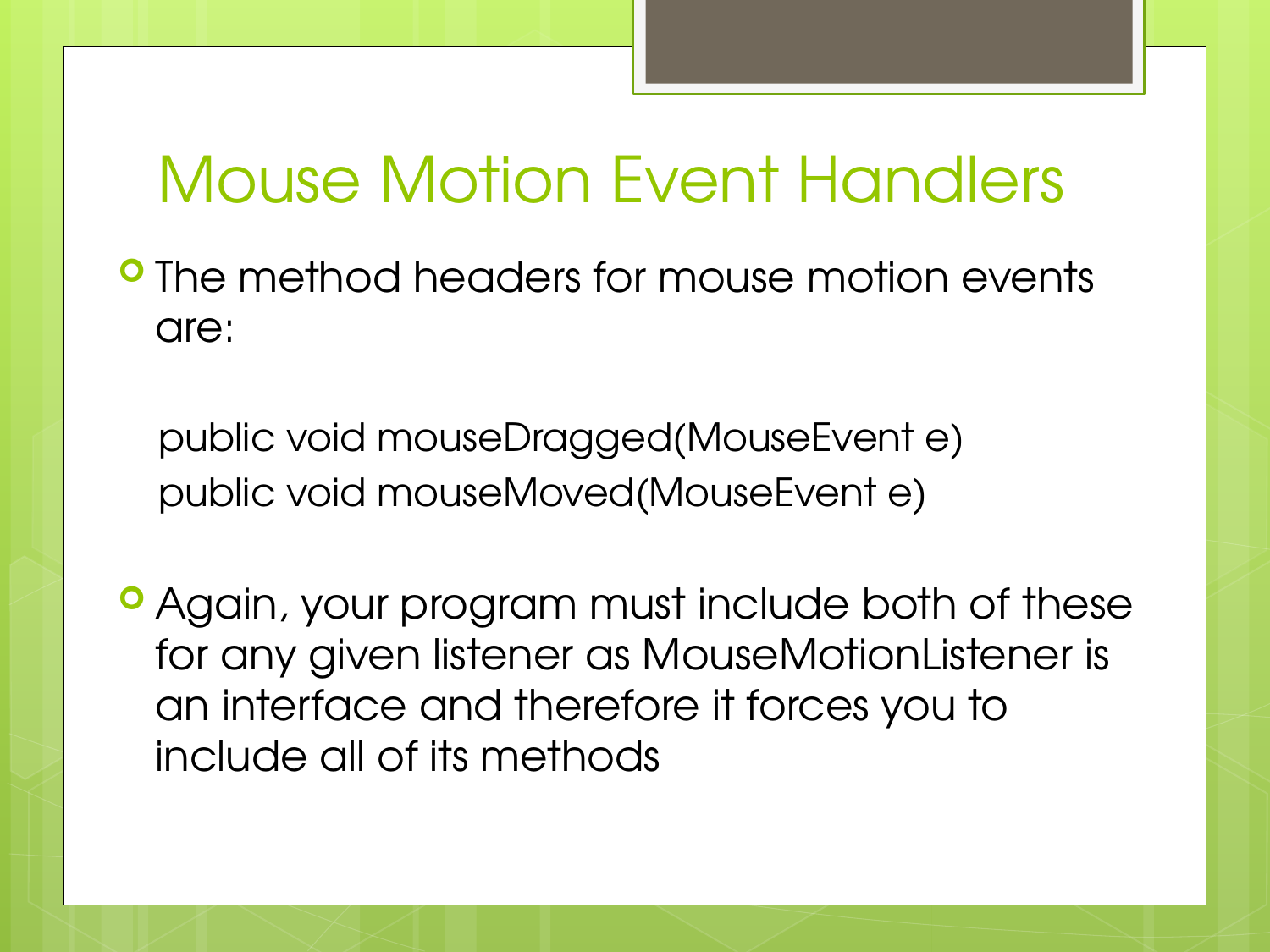

# Mouse Motion Event Handlers
The method headers for mouse motion events are:

public void mouseDragged(MouseEvent e)
public void mouseMoved(MouseEvent e)

Again, your program must include both of these for any given listener as MouseMotionListener is an interface and therefore it forces you to include all of its methods